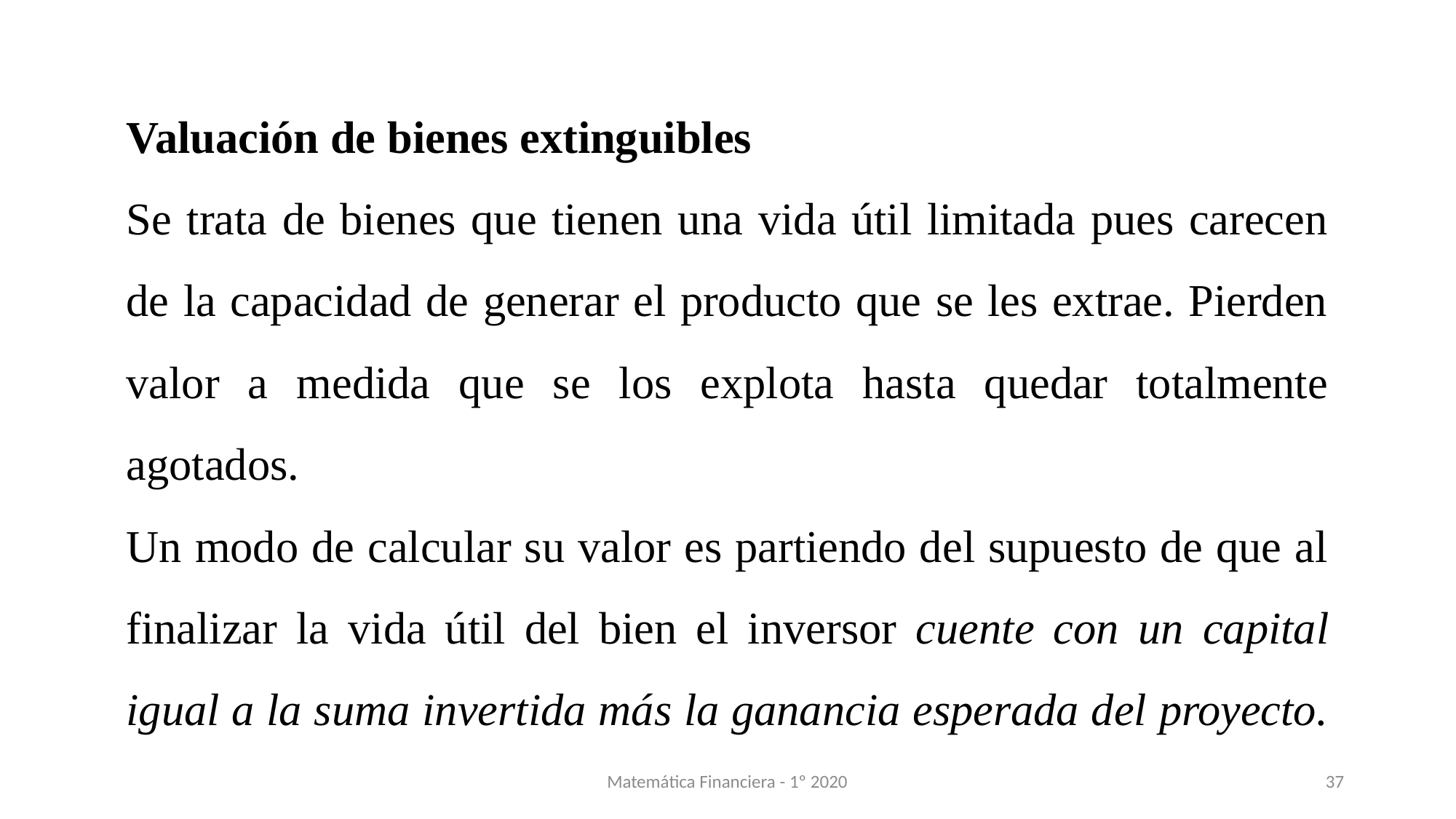

Valuación de bienes extinguibles
Se trata de bienes que tienen una vida útil limitada pues carecen de la capacidad de generar el producto que se les extrae. Pierden valor a medida que se los explota hasta quedar totalmente agotados.
Un modo de calcular su valor es partiendo del supuesto de que al finalizar la vida útil del bien el inversor cuente con un capital igual a la suma invertida más la ganancia esperada del proyecto.
Matemática Financiera - 1º 2020
37